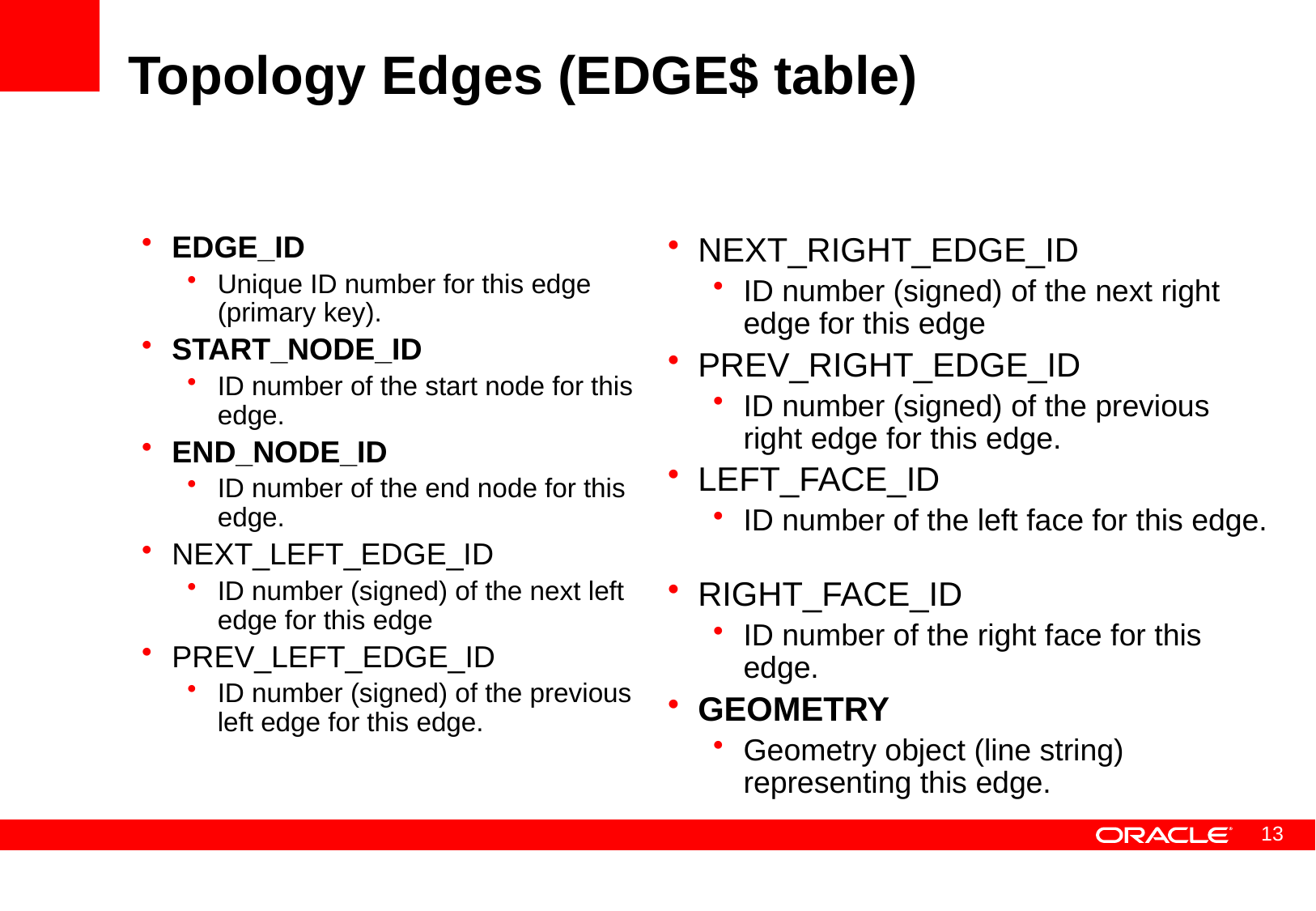

# Topology Edges (EDGE$ table)
EDGE_ID
Unique ID number for this edge (primary key).
START_NODE_ID
ID number of the start node for this edge.
END_NODE_ID
ID number of the end node for this edge.
NEXT_LEFT_EDGE_ID
ID number (signed) of the next left edge for this edge
PREV_LEFT_EDGE_ID
ID number (signed) of the previous left edge for this edge.
NEXT_RIGHT_EDGE_ID
ID number (signed) of the next right edge for this edge
PREV_RIGHT_EDGE_ID
ID number (signed) of the previous right edge for this edge.
LEFT_FACE_ID
ID number of the left face for this edge.
RIGHT_FACE_ID
ID number of the right face for this edge.
GEOMETRY
Geometry object (line string) representing this edge.